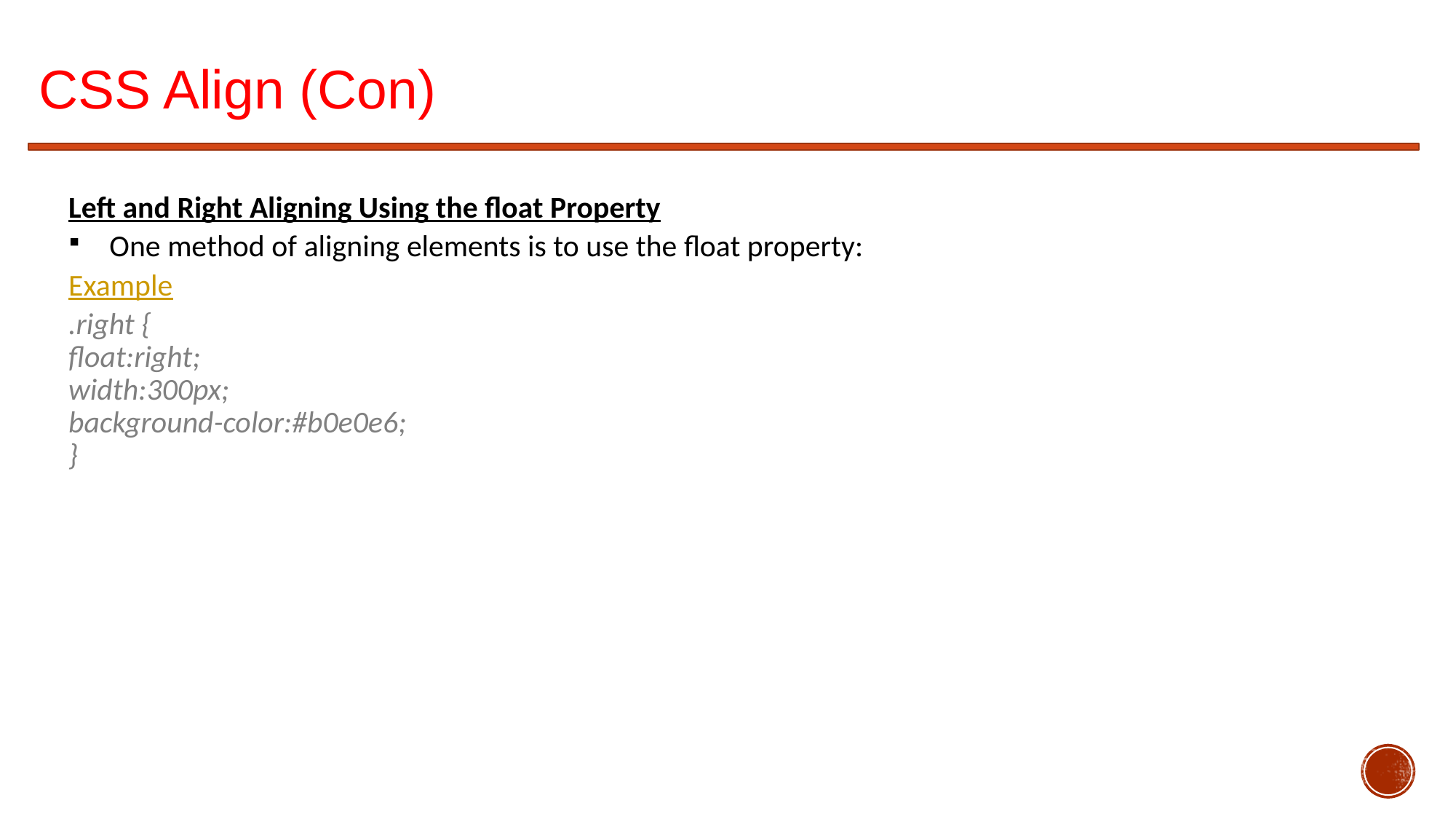

CSS Align (Con)

Left and Right Aligning Using the float Property
One method of aligning elements is to use the float property:
Example
.right {
float:right;
width:300px;
background-color:#b0e0e6;
}